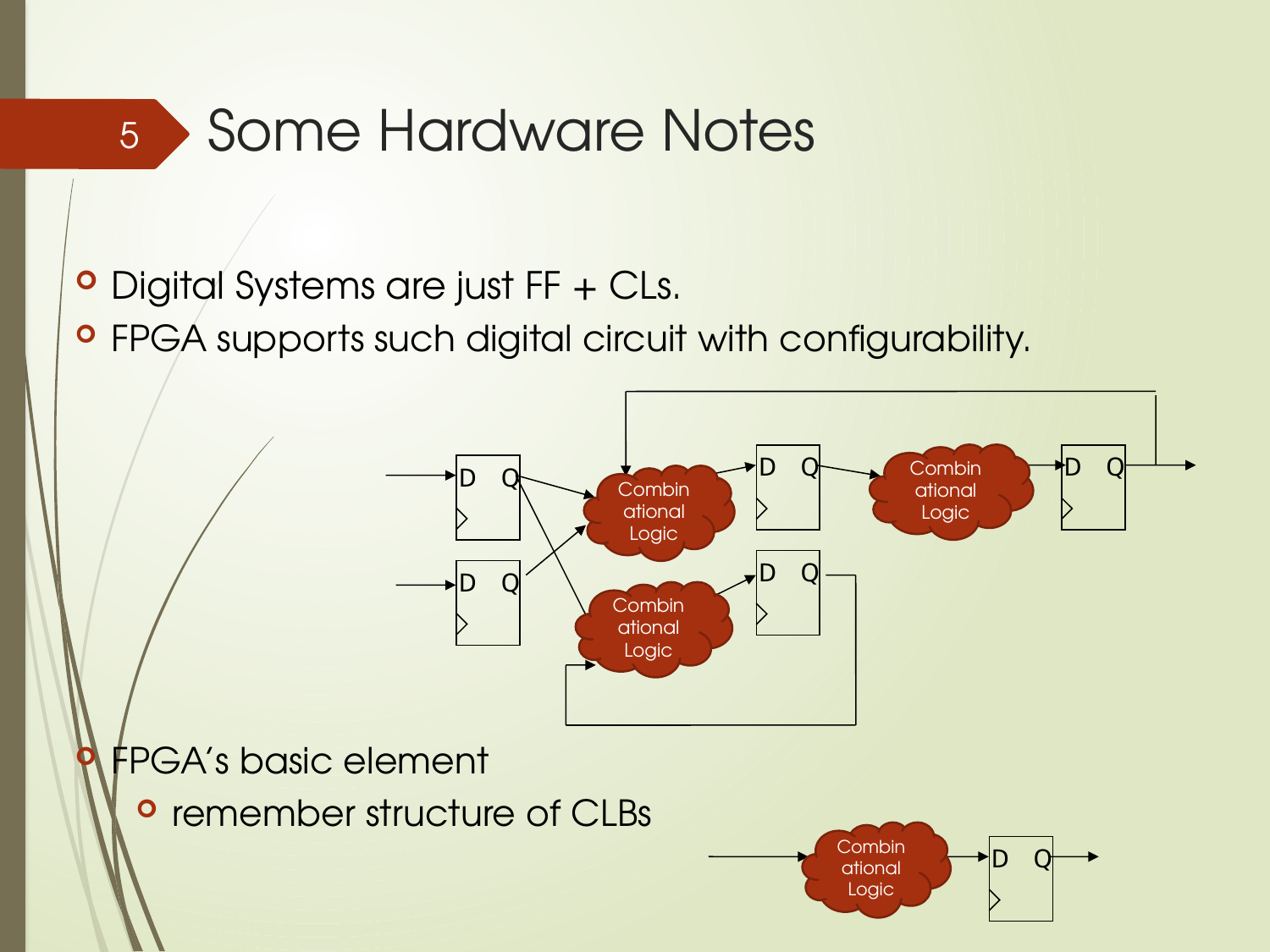

# Some Hardware Notes
5

Digital Systems are just FF + CLs.
FPGA supports such digital circuit with configurability.

FPGA’s basic element
remember structure of CLBs

Combinational Logic
D

Q

D

Q

D

Q

Combinational Logic

D

Q

D

Q

Combinational Logic

Combinational Logic
D

Q